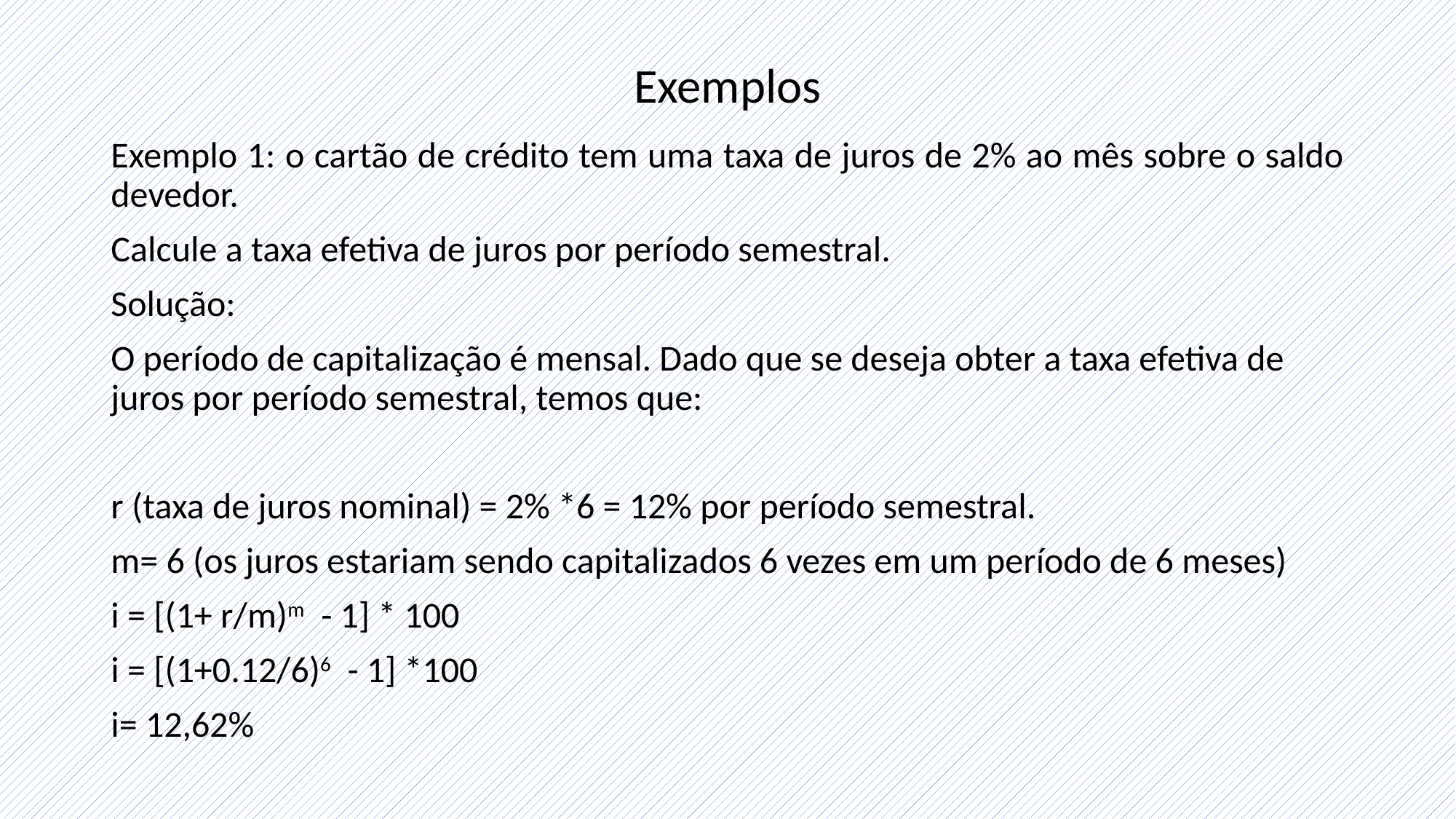

# Exemplos
Exemplo 1: o cartão de crédito tem uma taxa de juros de 2% ao mês sobre o saldo devedor.
Calcule a taxa efetiva de juros por período semestral.
Solução:
O período de capitalização é mensal. Dado que se deseja obter a taxa efetiva de juros por período semestral, temos que:

r (taxa de juros nominal) = 2% *6 = 12% por período semestral.
m= 6 (os juros estariam sendo capitalizados 6 vezes em um período de 6 meses)
i = [(1+ r/m)m  - 1] * 100
i = [(1+0.12/6)6  - 1] *100
i= 12,62%